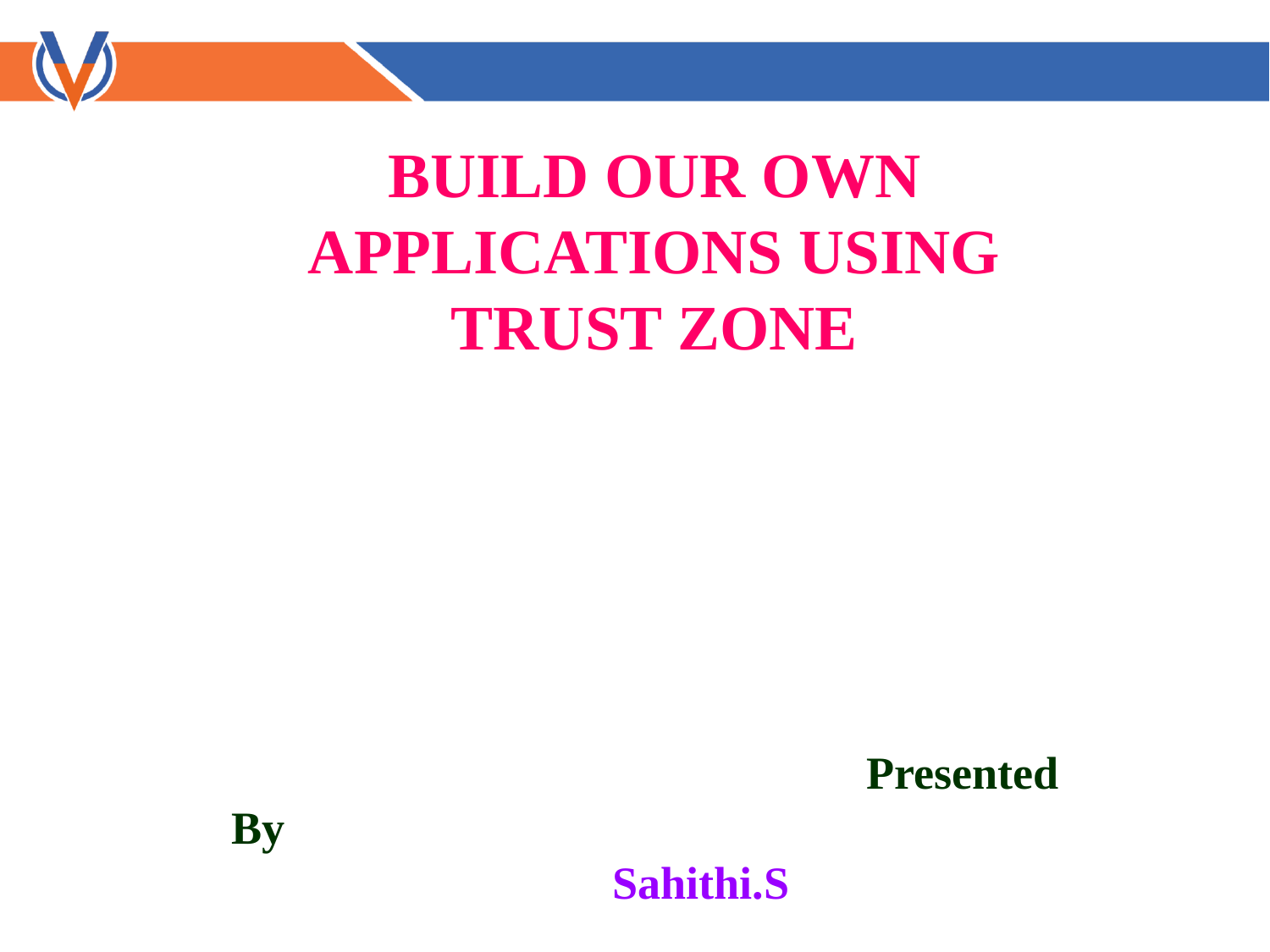

BUILD OUR OWN APPLICATIONS USING TRUST ZONE

					Presented By 									Sahithi.S